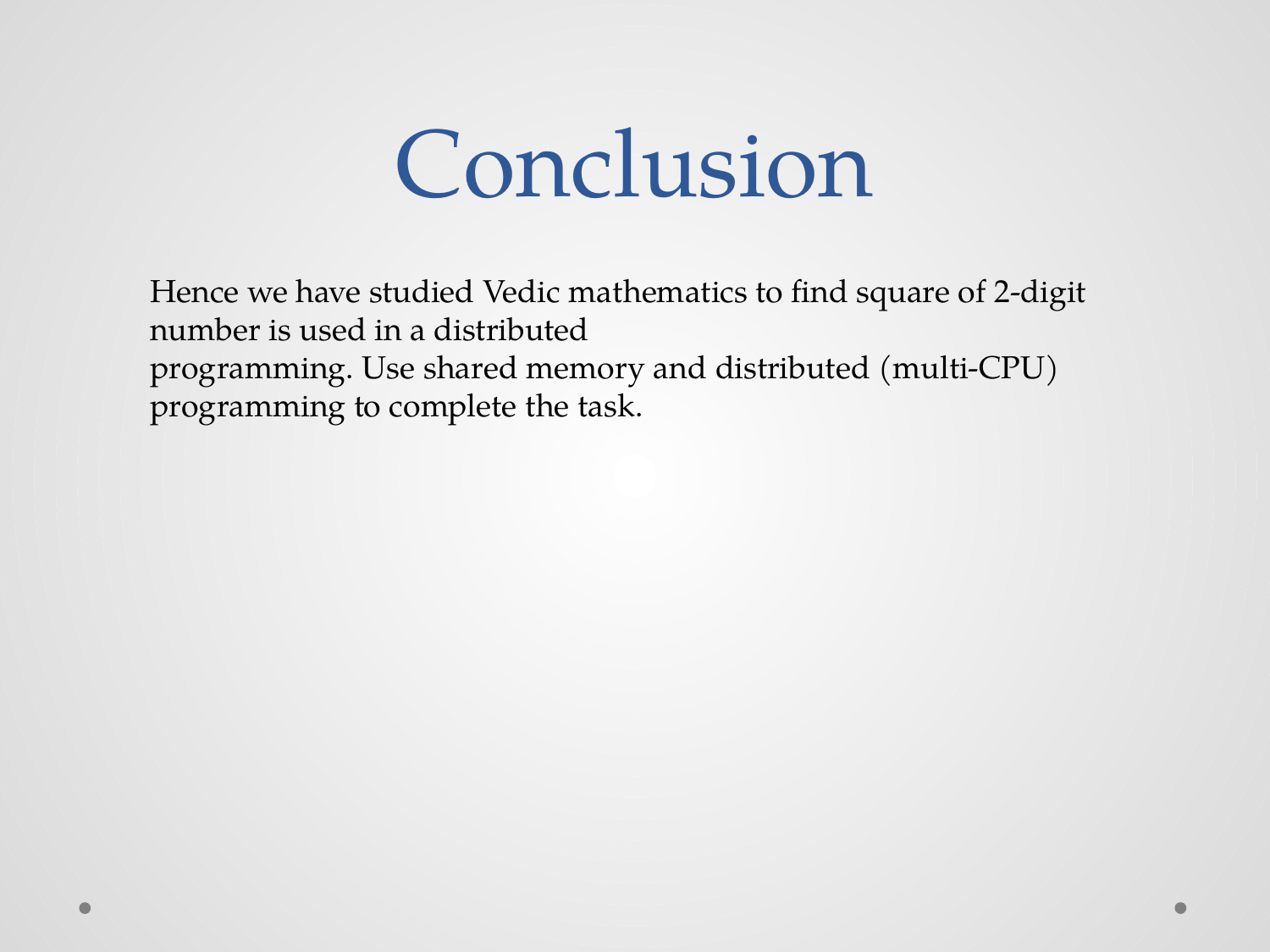

# Conclusion
Hence we have studied Vedic mathematics to find square of 2-digit number is used in a distributed
programming. Use shared memory and distributed (multi-CPU) programming to complete the task.